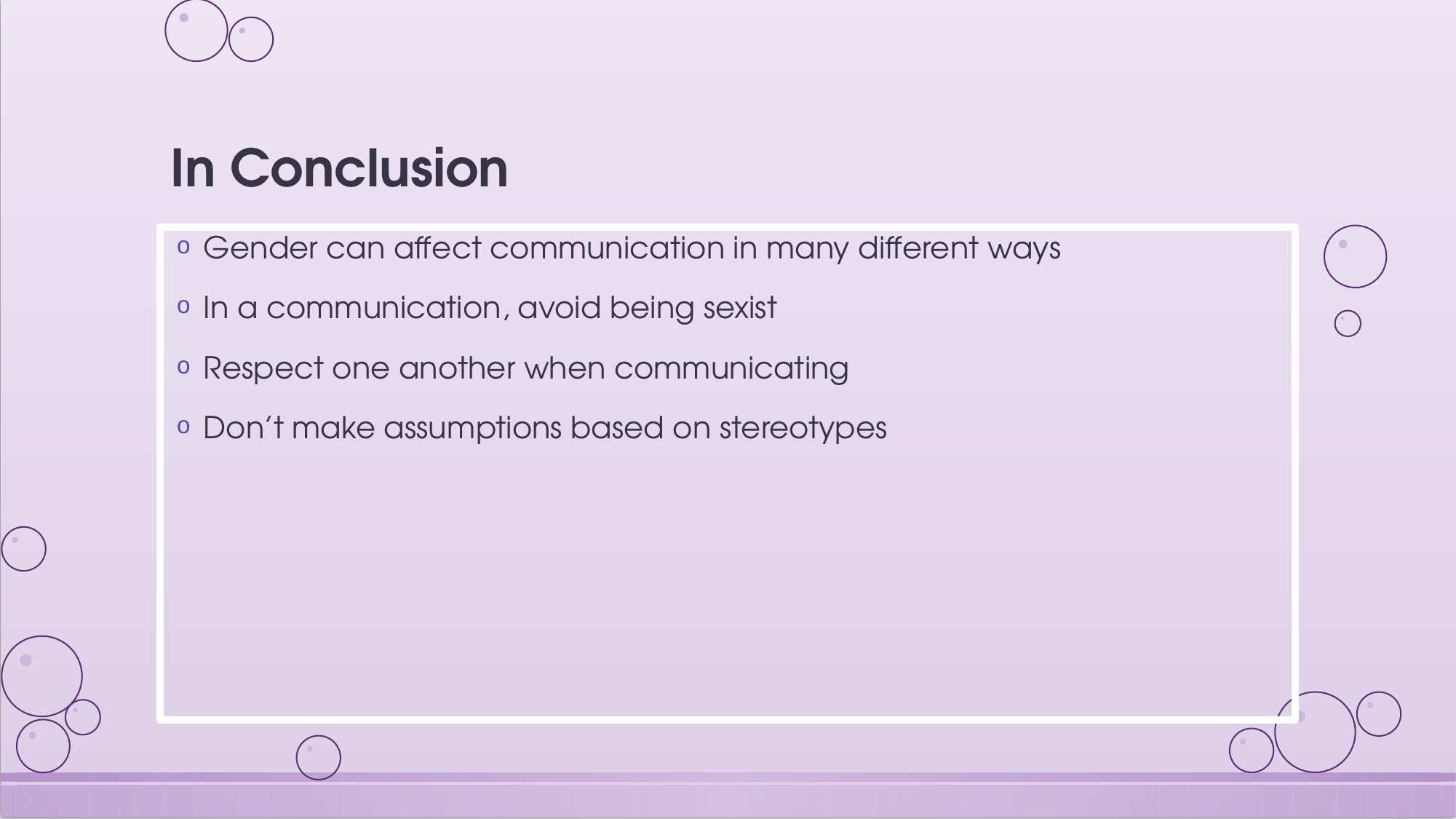

# In Conclusion
Gender can affect communication in many different ways
In a communication, avoid being sexist
Respect one another when communicating
Don’t make assumptions based on stereotypes